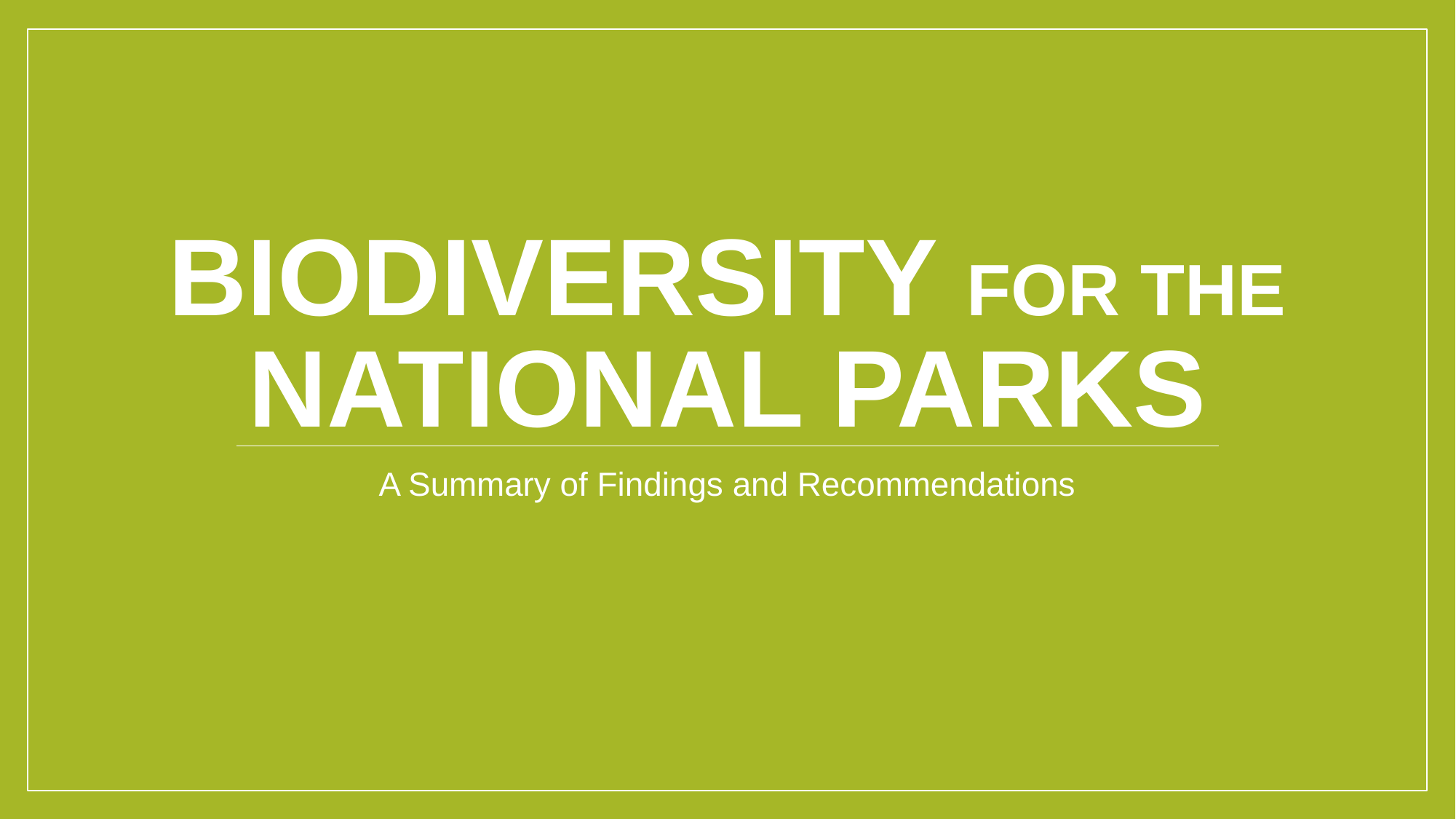

# Biodiversity for the national parks
A Summary of Findings and Recommendations